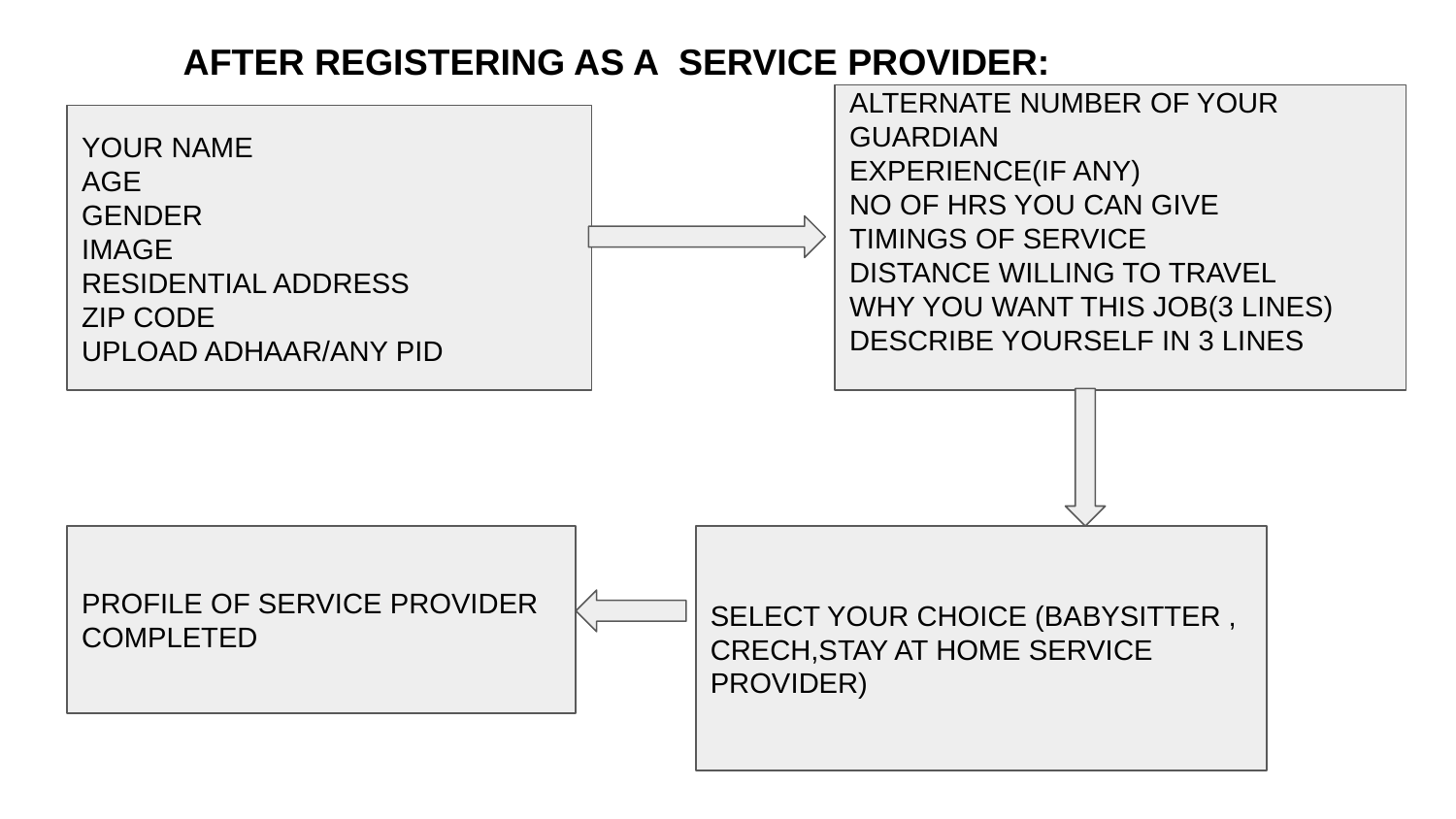

AFTER REGISTERING AS A  SERVICE PROVIDER:
ALTERNATE NUMBER OF YOUR GUARDIAN
EXPERIENCE(IF ANY)
NO OF HRS YOU CAN GIVE
TIMINGS OF SERVICE
DISTANCE WILLING TO TRAVEL
WHY YOU WANT THIS JOB(3 LINES)
DESCRIBE YOURSELF IN 3 LINES

YOUR NAME
AGE
GENDER
IMAGE
RESIDENTIAL ADDRESS
ZIP CODE
UPLOAD ADHAAR/ANY PID

PROFILE OF SERVICE PROVIDER COMPLETED
SELECT YOUR CHOICE (BABYSITTER , CRECH,STAY AT HOME SERVICE PROVIDER)